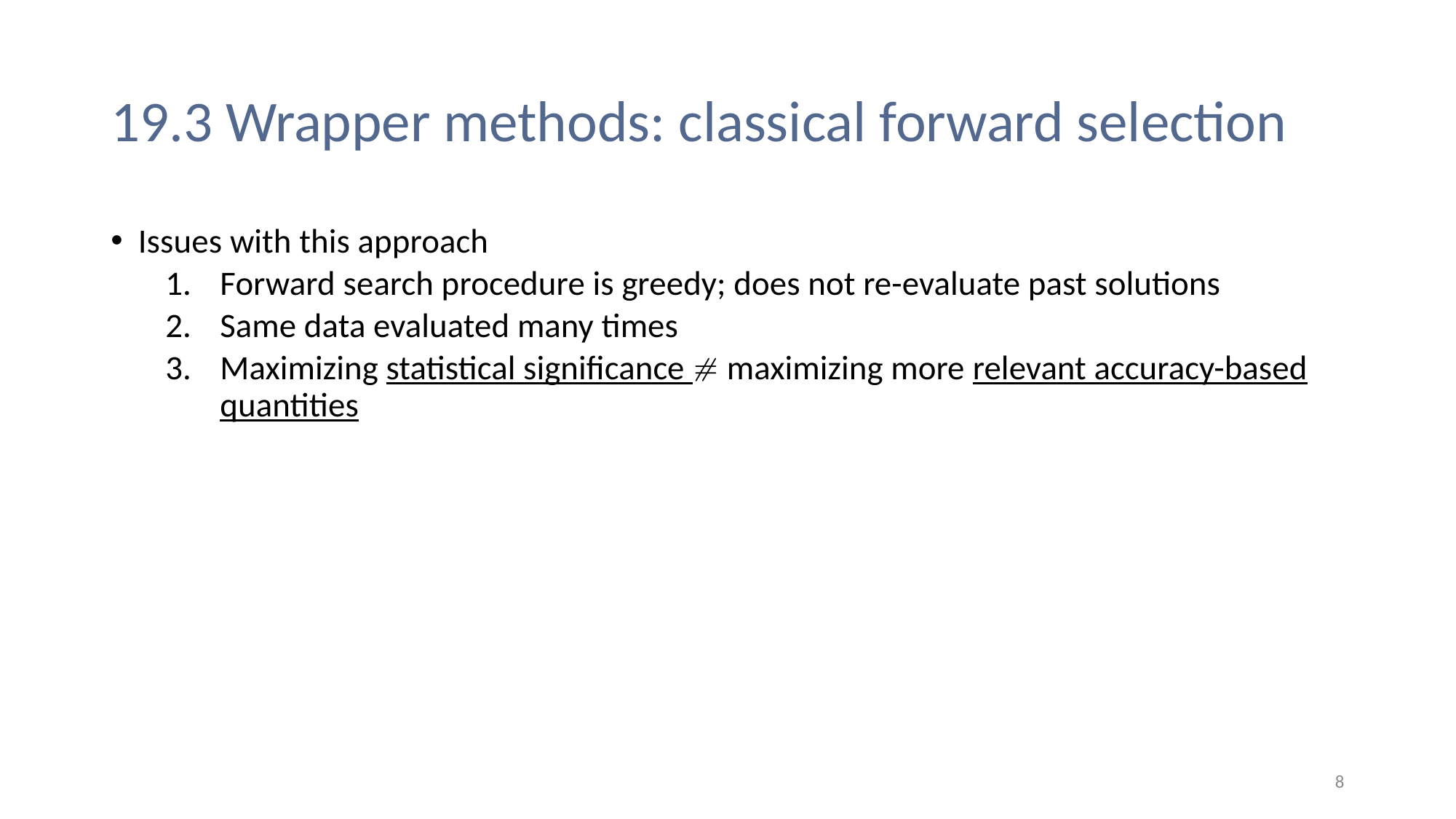

# 19.3 Wrapper methods: classical forward selection
Issues with this approach
Forward search procedure is greedy; does not re-evaluate past solutions
Same data evaluated many times
Maximizing statistical significance ⧣ maximizing more relevant accuracy-based quantities

8